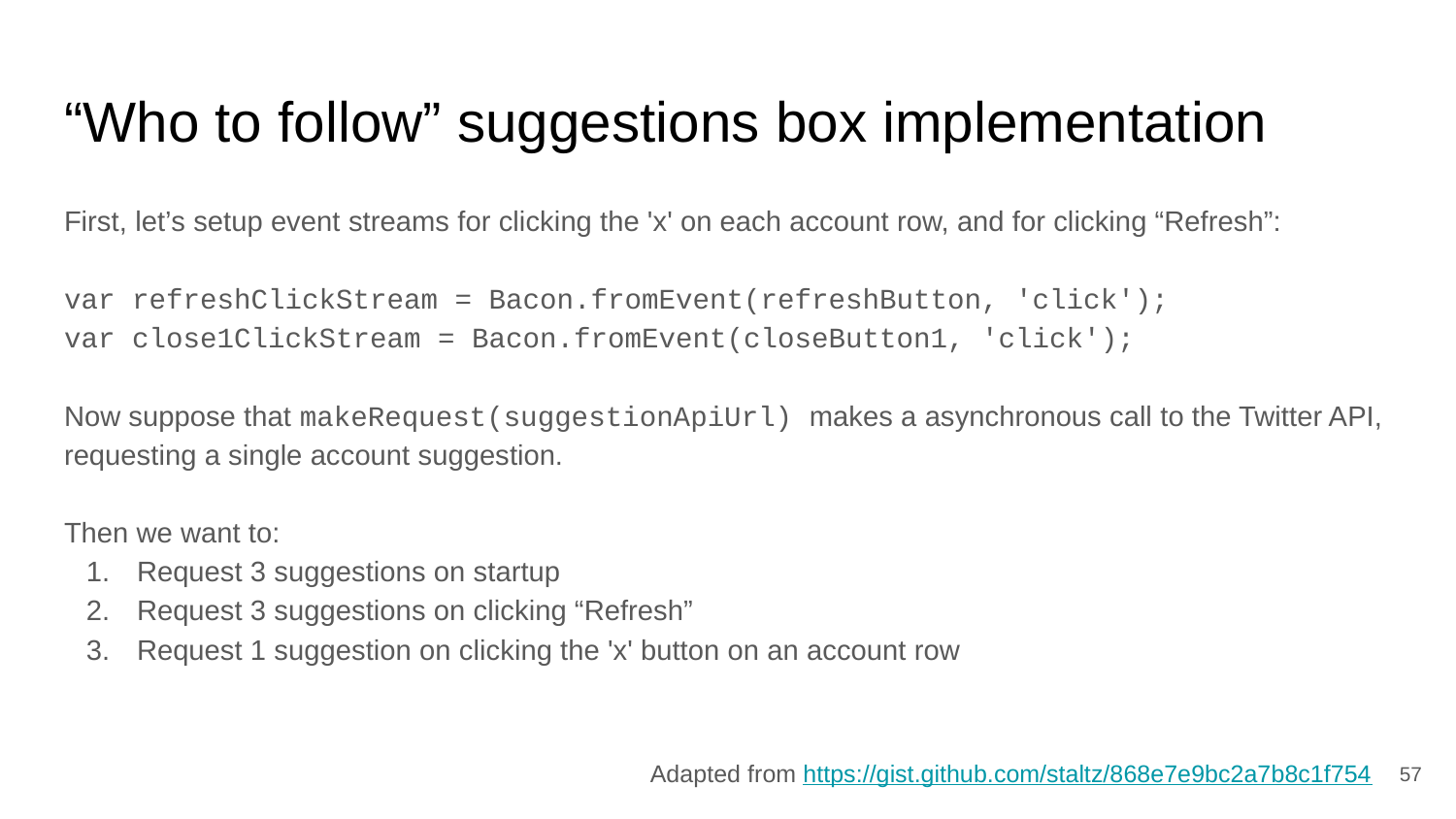

# “Who to follow” suggestions box implementation
First, let’s setup event streams for clicking the 'x' on each account row, and for clicking “Refresh”:
var refreshClickStream = Bacon.fromEvent(refreshButton, 'click');
var close1ClickStream = Bacon.fromEvent(closeButton1, 'click');

Now suppose that makeRequest(suggestionApiUrl) makes a asynchronous call to the Twitter API, requesting a single account suggestion.

Then we want to:
Request 3 suggestions on startup
Request 3 suggestions on clicking “Refresh”
Request 1 suggestion on clicking the 'x' button on an account row
57
Adapted from https://gist.github.com/staltz/868e7e9bc2a7b8c1f754